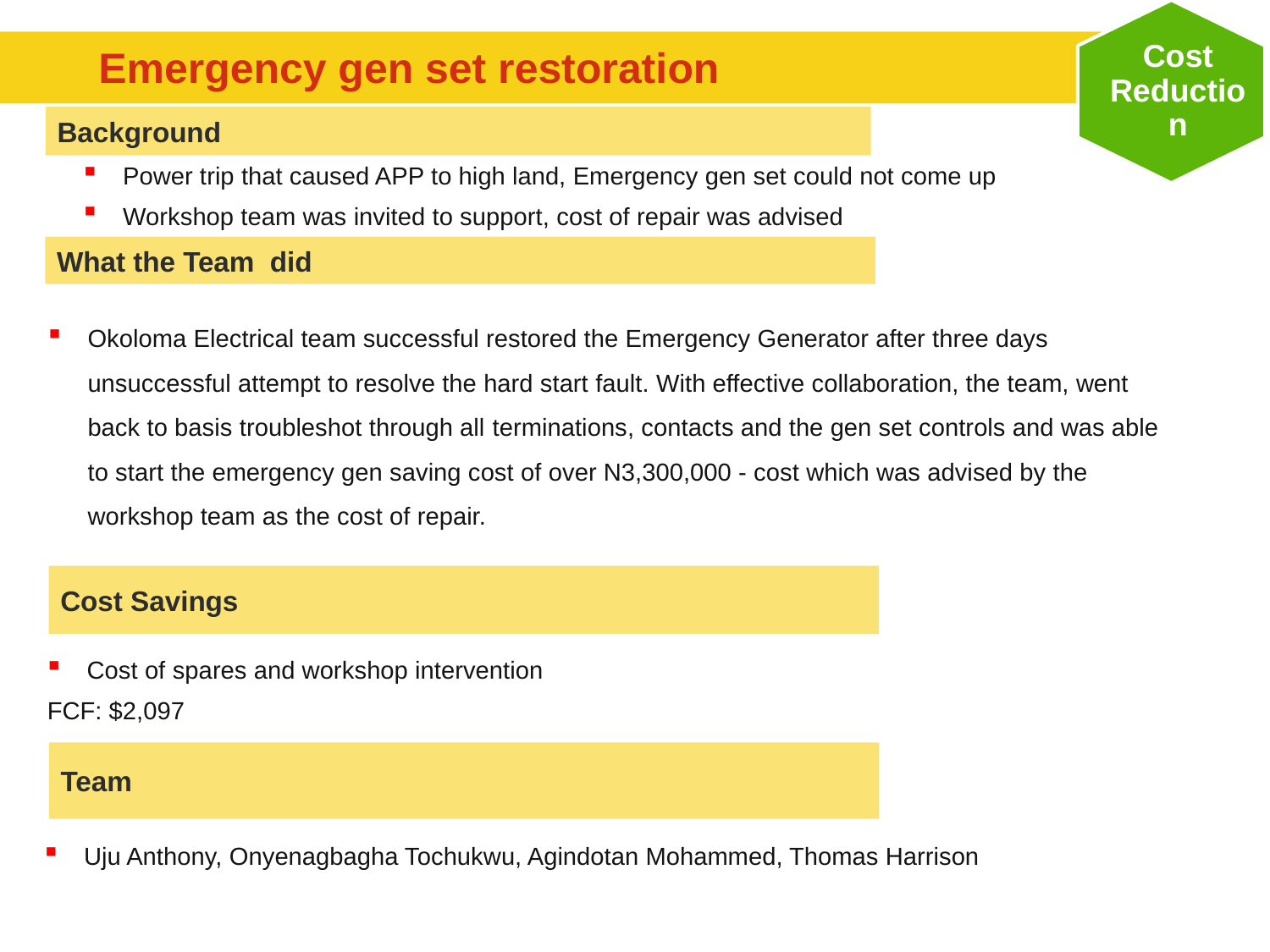

Cost Reduction
# Emergency gen set restoration
Background
Power trip that caused APP to high land, Emergency gen set could not come up
Workshop team was invited to support, cost of repair was advised

What the Team  did
Okoloma Electrical team successful restored the Emergency Generator after three days unsuccessful attempt to resolve the hard start fault. With effective collaboration, the team, went back to basis troubleshot through all terminations, contacts and the gen set controls and was able to start the emergency gen saving cost of over N3,300,000 - cost which was advised by the workshop team as the cost of repair.
Cost Savings
Cost of spares and workshop intervention
FCF: $2,097

Team
Uju Anthony, Onyenagbagha Tochukwu, Agindotan Mohammed, Thomas Harrison